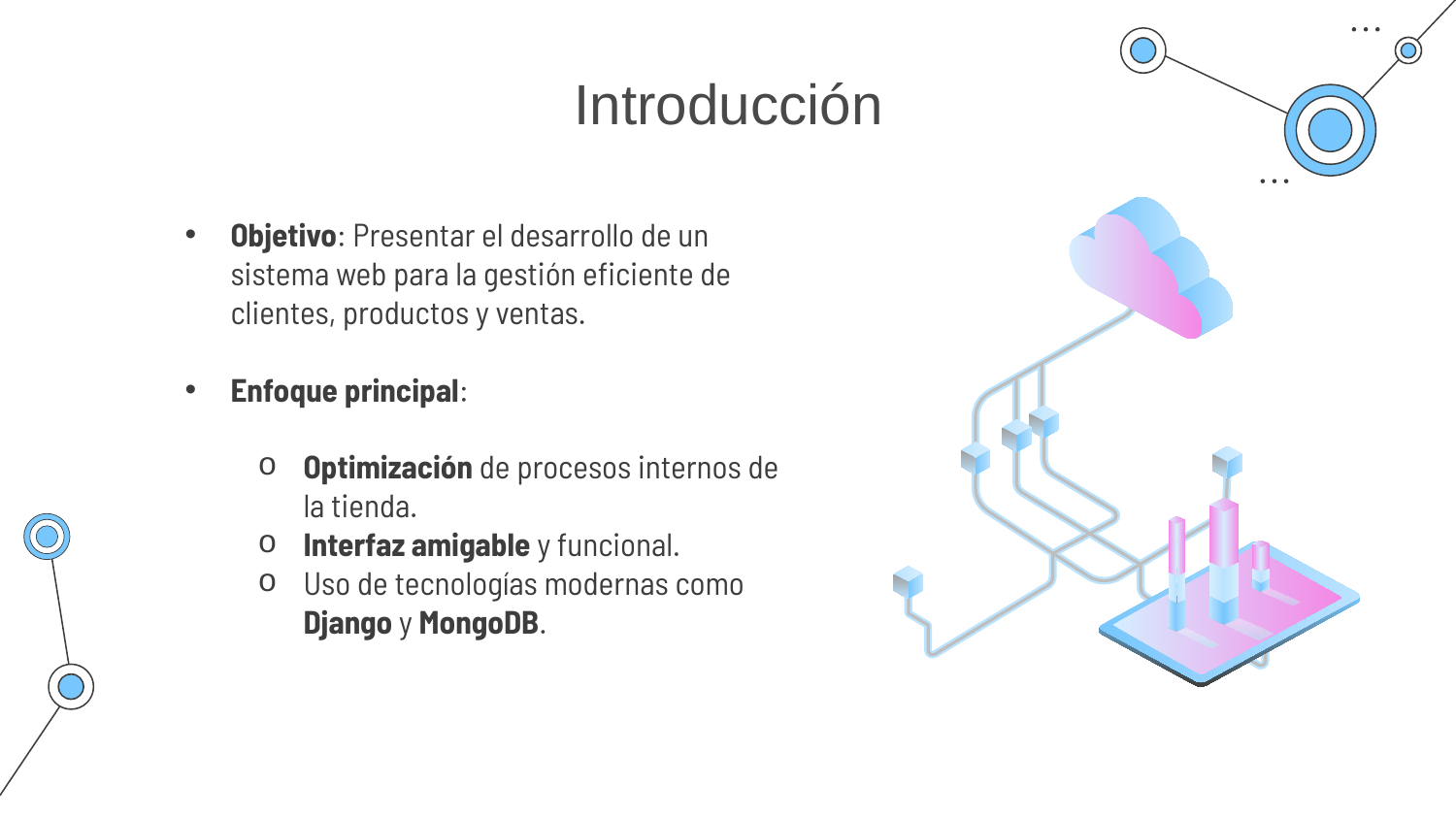

# Introducción

Objetivo: Presentar el desarrollo de un sistema web para la gestión eficiente de clientes, productos y ventas.

Enfoque principal:

Optimización de procesos internos de la tienda.
Interfaz amigable y funcional.
Uso de tecnologías modernas como Django y MongoDB.